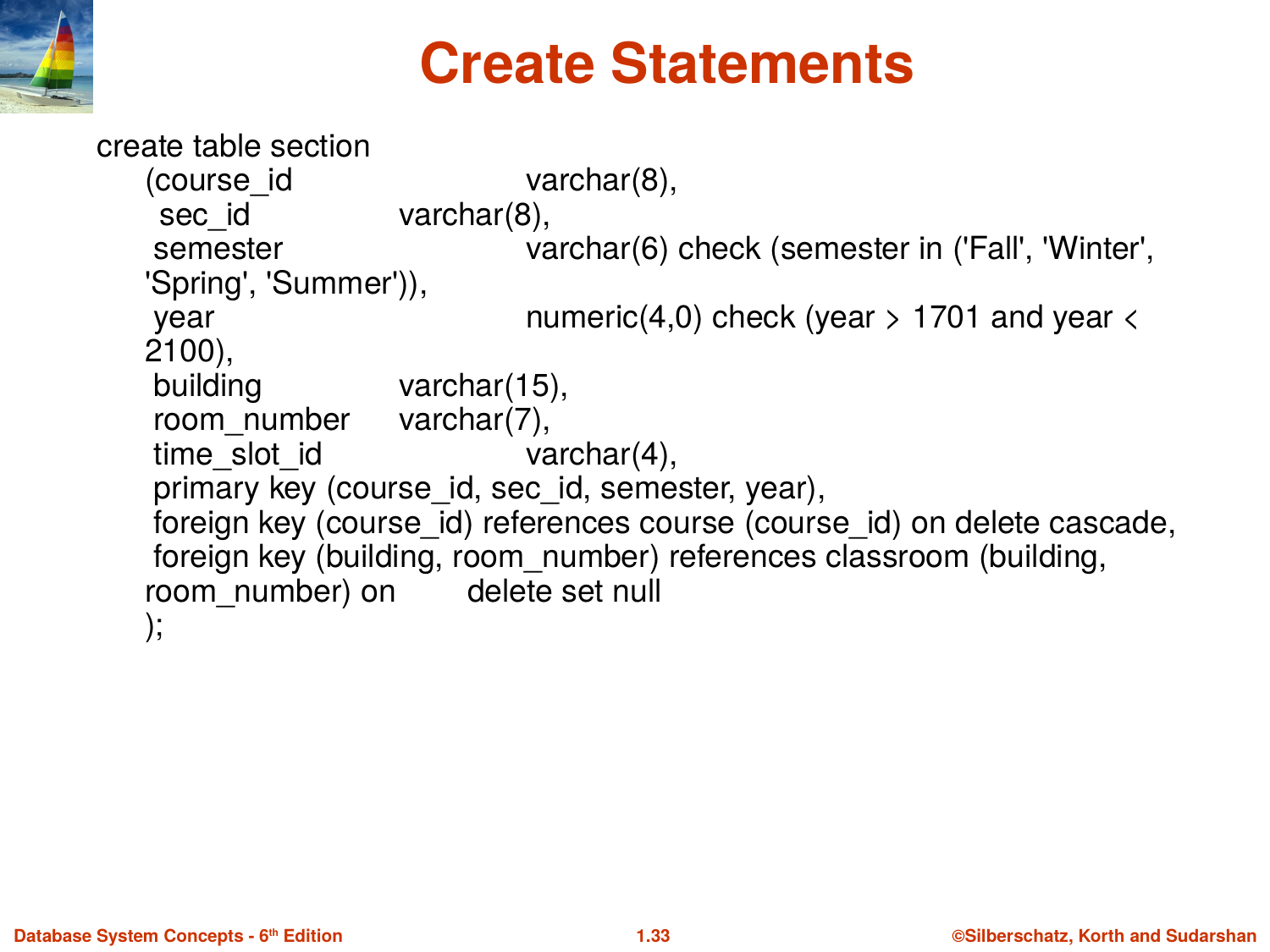

# Create Statements
create table section
	(course_id		varchar(8),
       sec_id		varchar(8),
	 semester		varchar(6) check (semester in ('Fall', 'Winter', 'Spring', 'Summer')),
	 year			numeric(4,0) check (year > 1701 and year < 2100),
	 building		varchar(15),
	 room_number	varchar(7),
	 time_slot_id		varchar(4),
	 primary key (course_id, sec_id, semester, year),
	 foreign key (course_id) references course (course_id) on delete cascade,
	 foreign key (building, room_number) references classroom (building, room_number) on        delete set null
	);